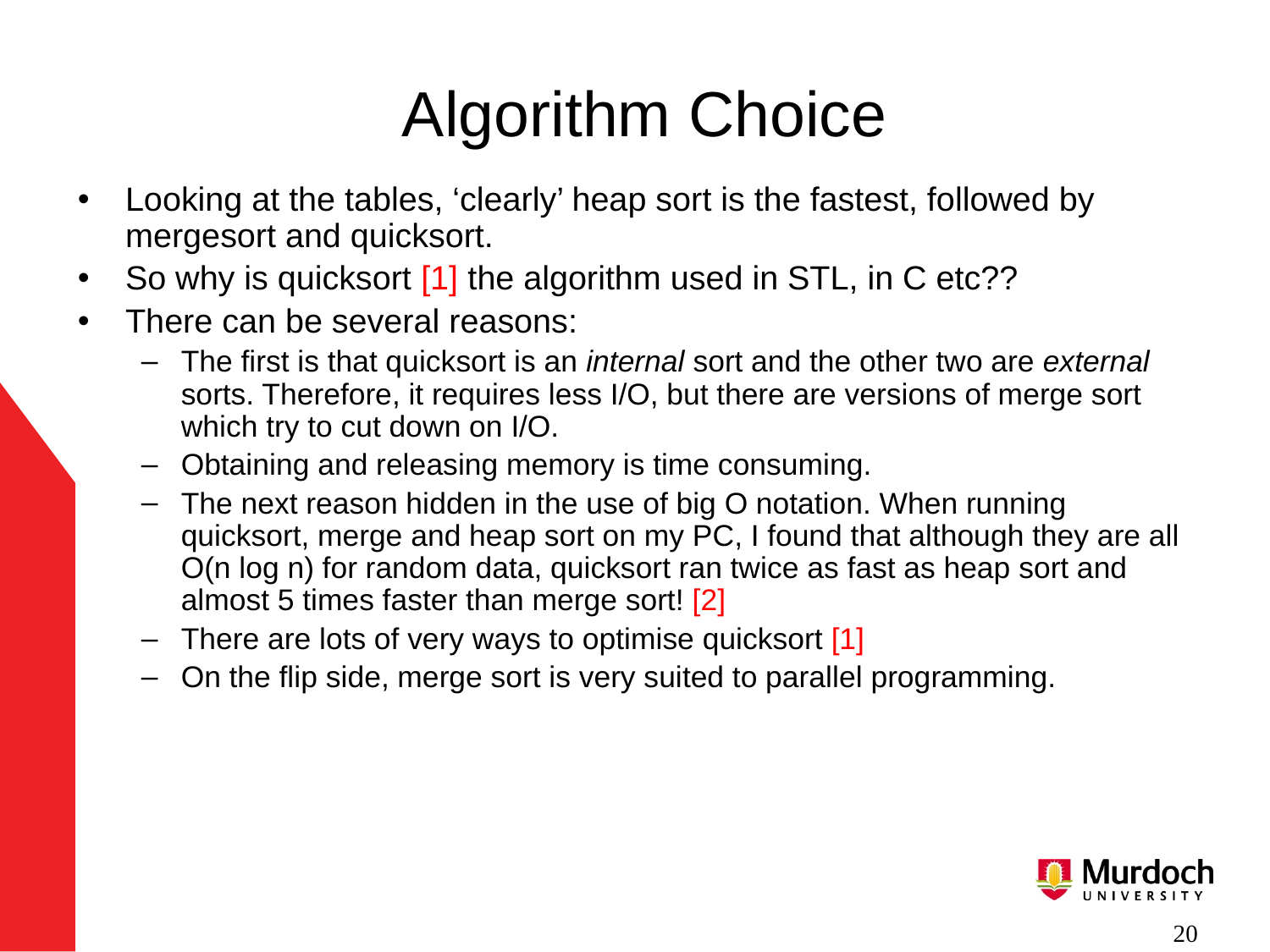

# Algorithm Choice
Looking at the tables, ‘clearly’ heap sort is the fastest, followed by mergesort and quicksort.
So why is quicksort [1] the algorithm used in STL, in C etc??
There can be several reasons:
The first is that quicksort is an internal sort and the other two are external sorts. Therefore, it requires less I/O, but there are versions of merge sort which try to cut down on I/O.
Obtaining and releasing memory is time consuming.
The next reason hidden in the use of big O notation. When running quicksort, merge and heap sort on my PC, I found that although they are all O(n log n) for random data, quicksort ran twice as fast as heap sort and almost 5 times faster than merge sort! [2]
There are lots of very ways to optimise quicksort [1]
On the flip side, merge sort is very suited to parallel programming.
 20